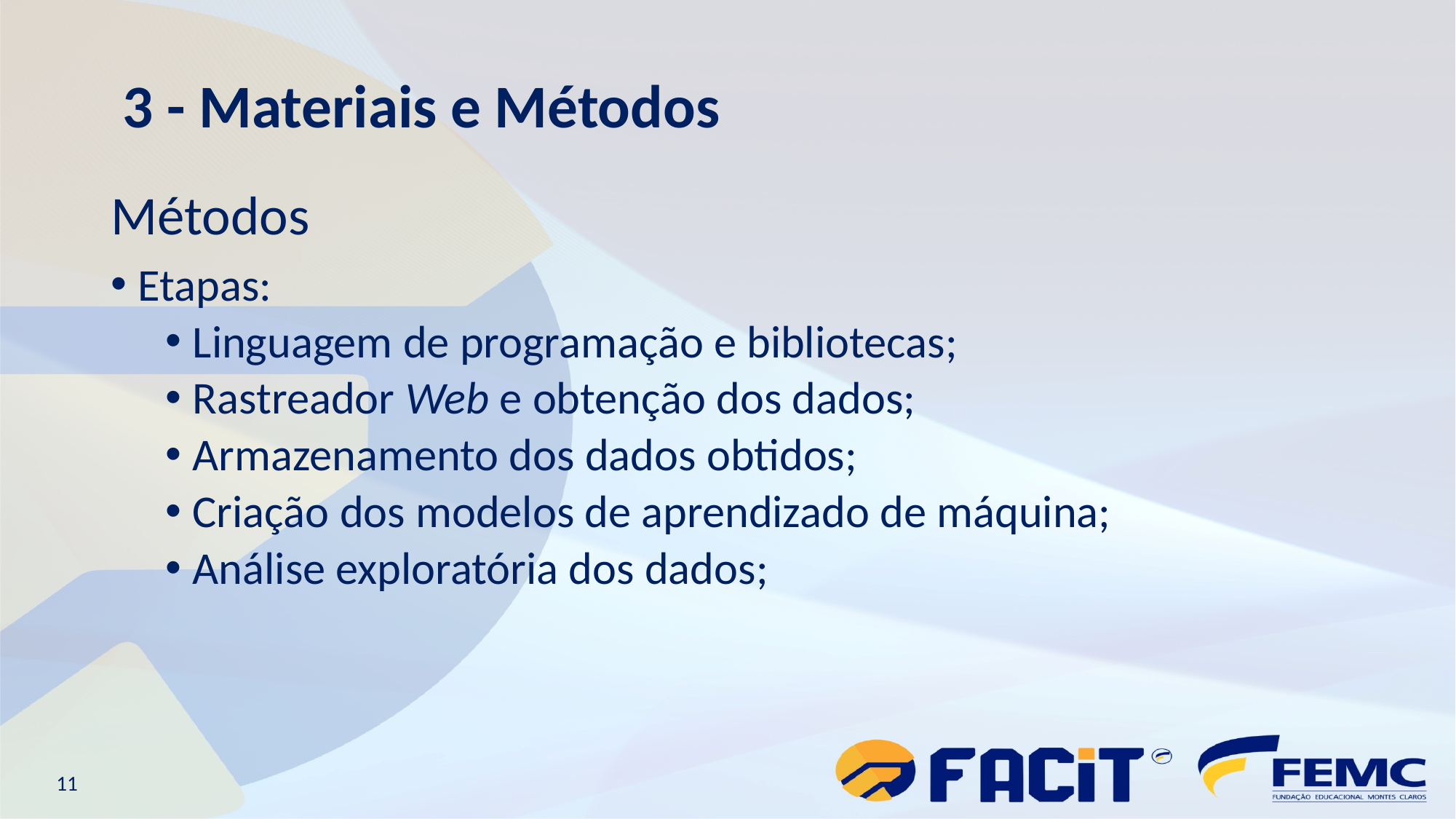

3 - Materiais e Métodos
Métodos
Etapas:
Linguagem de programação e bibliotecas;
Rastreador Web e obtenção dos dados;
Armazenamento dos dados obtidos;
Criação dos modelos de aprendizado de máquina;
Análise exploratória dos dados;

11